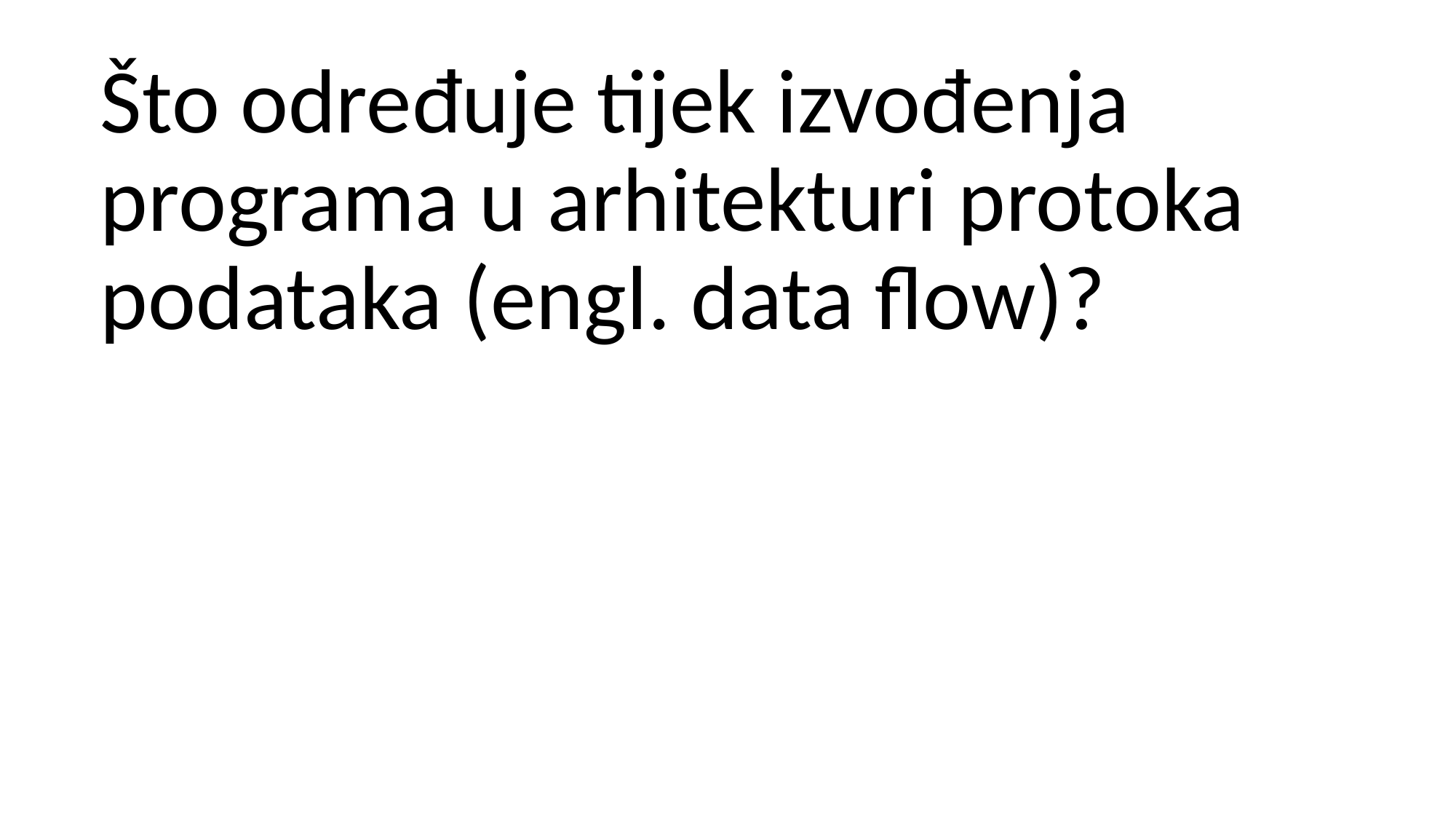

Što određuje tijek izvođenja programa u arhitekturi protoka podataka (engl. data flow)?